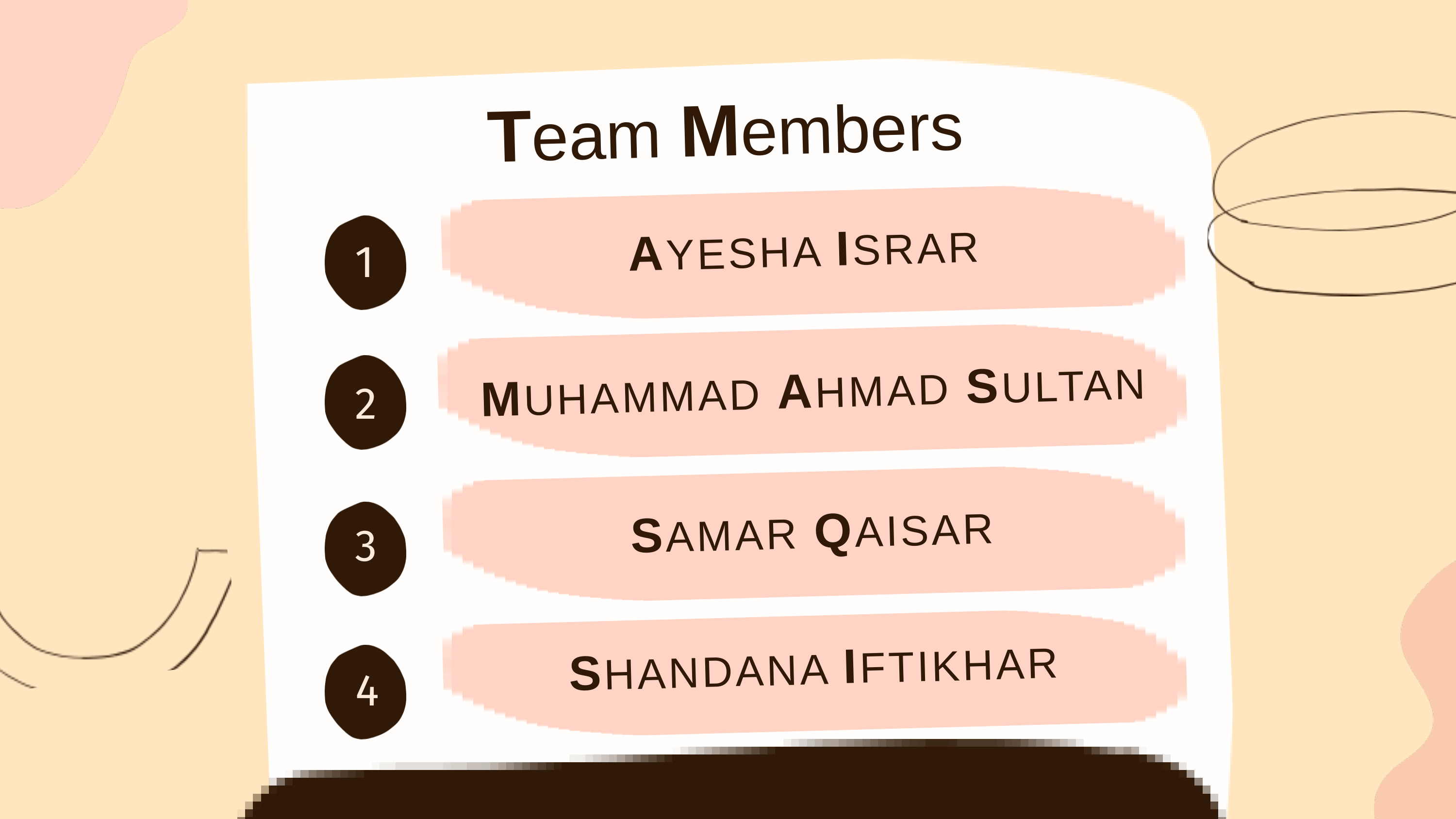

Team Members

1
AYESHA ISRAR

2
MUHAMMAD AHMAD SULTAN

3
SAMAR QAISAR

SHANDANA IFTIKHAR
4